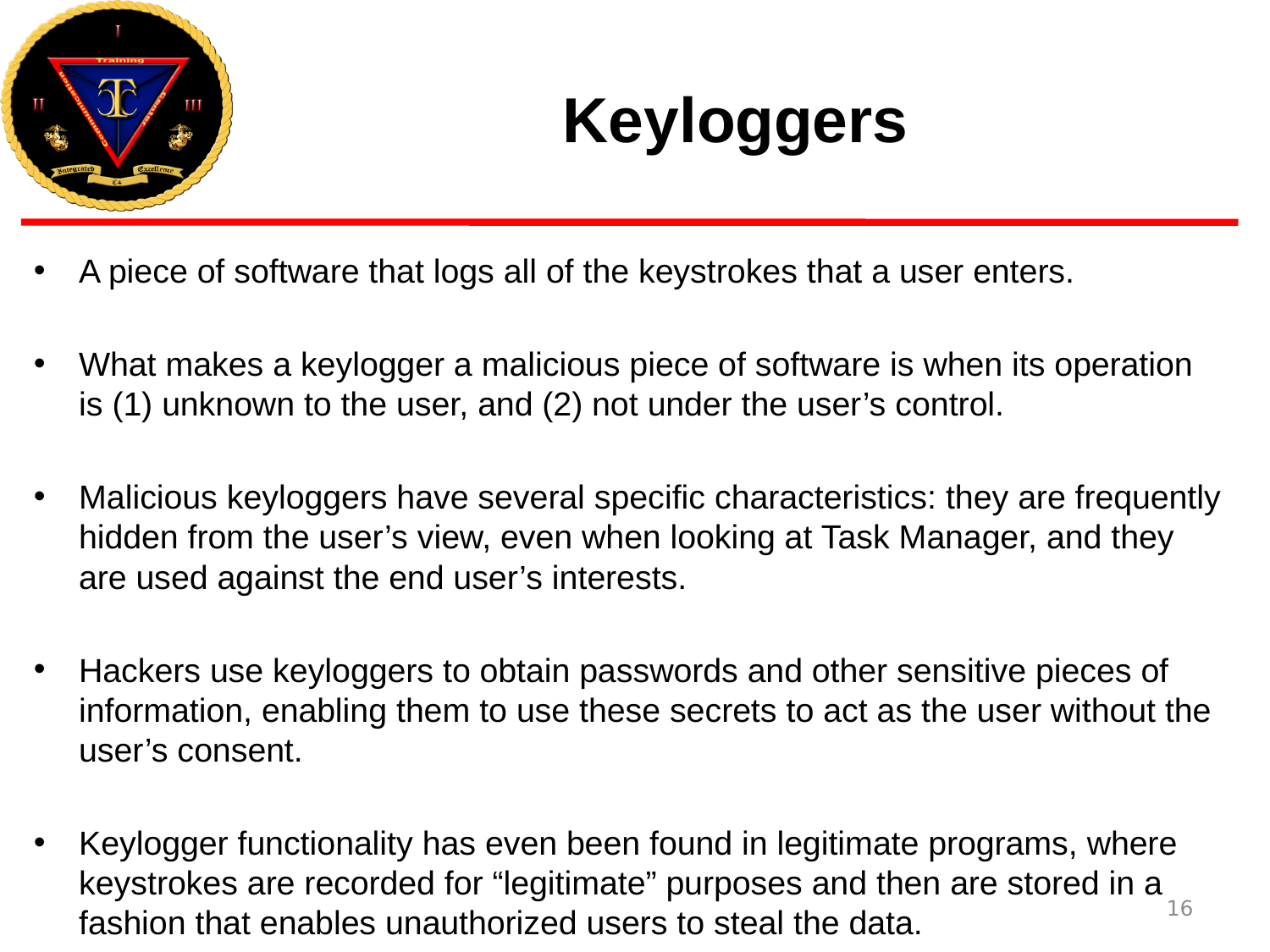

# Keyloggers
A piece of software that logs all of the keystrokes that a user enters.

What makes a keylogger a malicious piece of software is when its operation is (1) unknown to the user, and (2) not under the user’s control.

Malicious keyloggers have several specific characteristics: they are frequently hidden from the user’s view, even when looking at Task Manager, and they are used against the end user’s interests.

Hackers use keyloggers to obtain passwords and other sensitive pieces of information, enabling them to use these secrets to act as the user without the user’s consent.

Keylogger functionality has even been found in legitimate programs, where keystrokes are recorded for “legitimate” purposes and then are stored in a fashion that enables unauthorized users to steal the data.
16